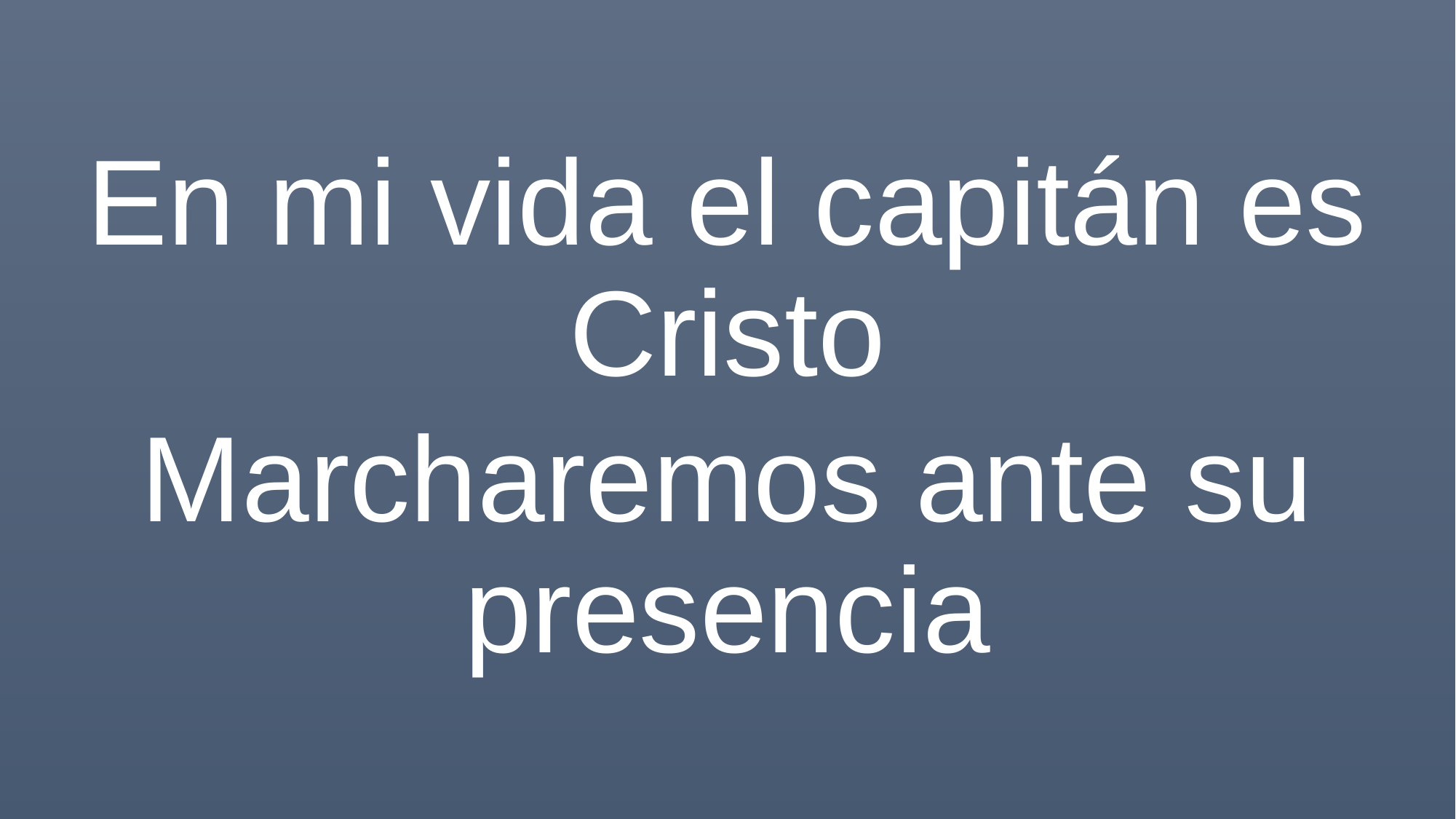

En mi vida el capitán es Cristo
Marcharemos ante su presencia